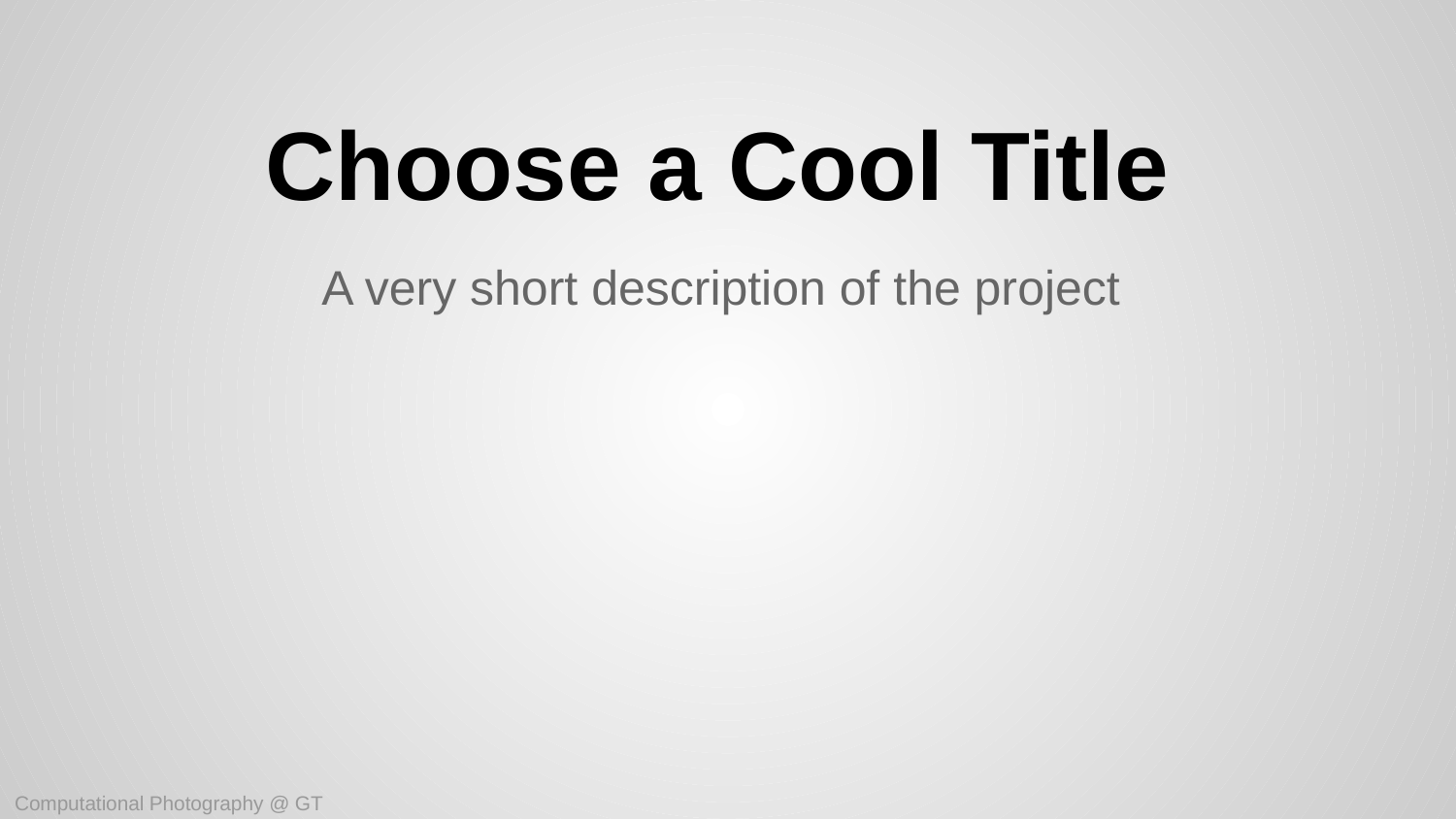

# Choose a Cool Title
A very short description of the project
Computational Photography @ GT